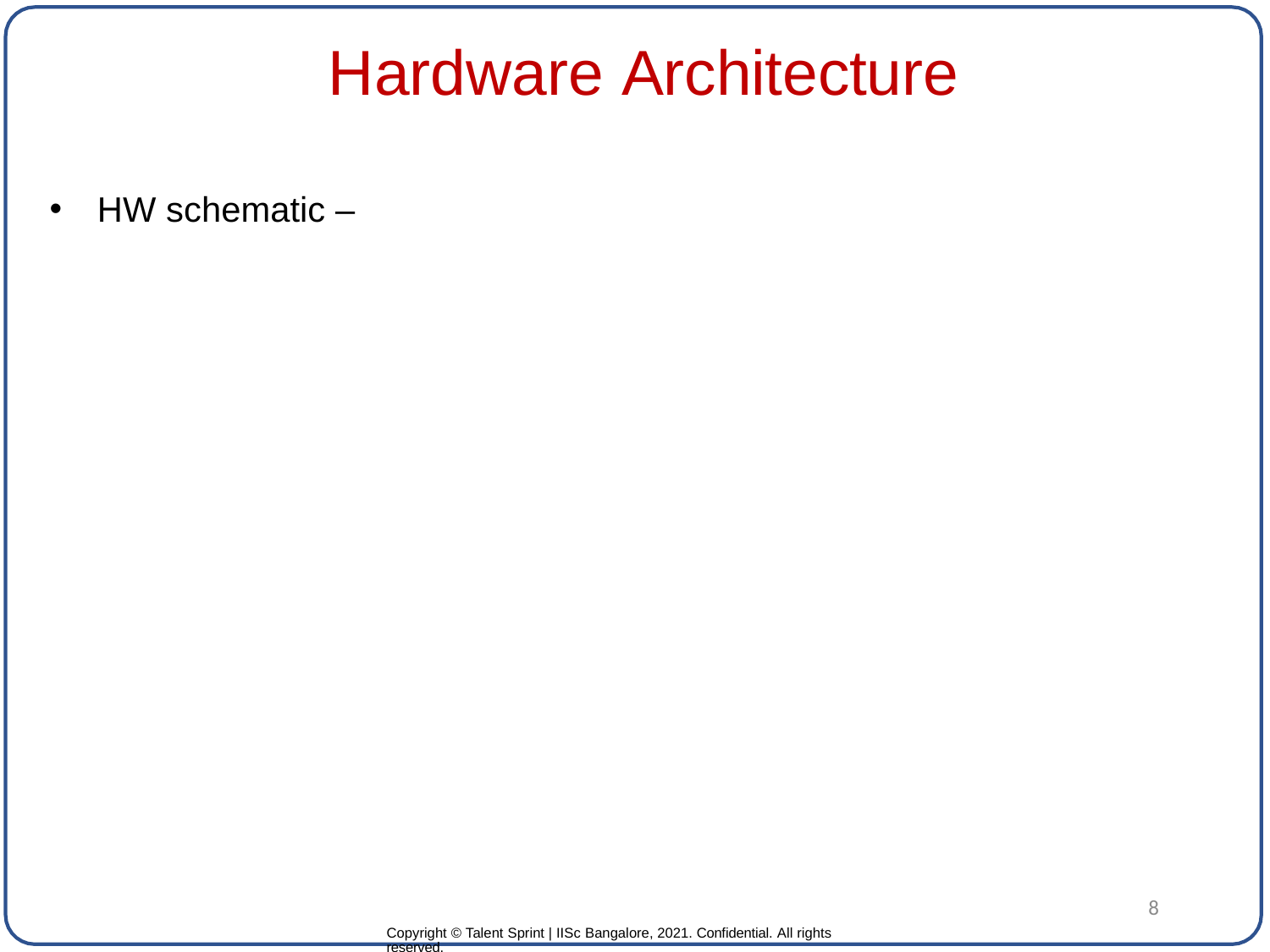

# Hardware Architecture
HW schematic –

8
Copyright © Talent Sprint | IISc Bangalore, 2021. Confidential. All rights reserved.